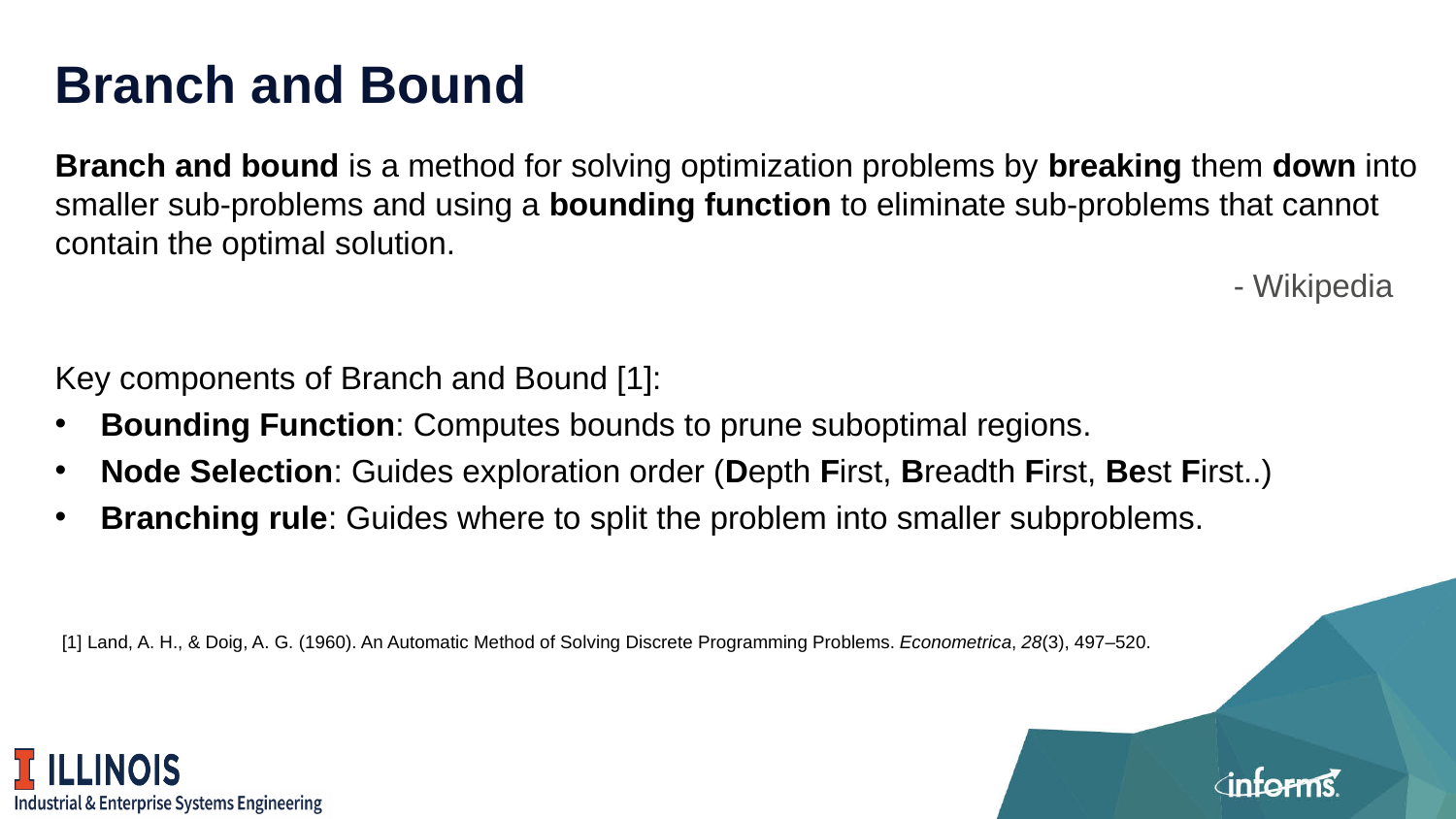

# Branch and Bound
Branch and bound is a method for solving optimization problems by breaking them down into smaller sub-problems and using a bounding function to eliminate sub-problems that cannot contain the optimal solution.
- Wikipedia
Key components of Branch and Bound [1]:
Bounding Function: Computes bounds to prune suboptimal regions.
Node Selection: Guides exploration order (Depth First, Breadth First, Best First..)
Branching rule: Guides where to split the problem into smaller subproblems.
[1] Land, A. H., & Doig, A. G. (1960). An Automatic Method of Solving Discrete Programming Problems. Econometrica, 28(3), 497–520.